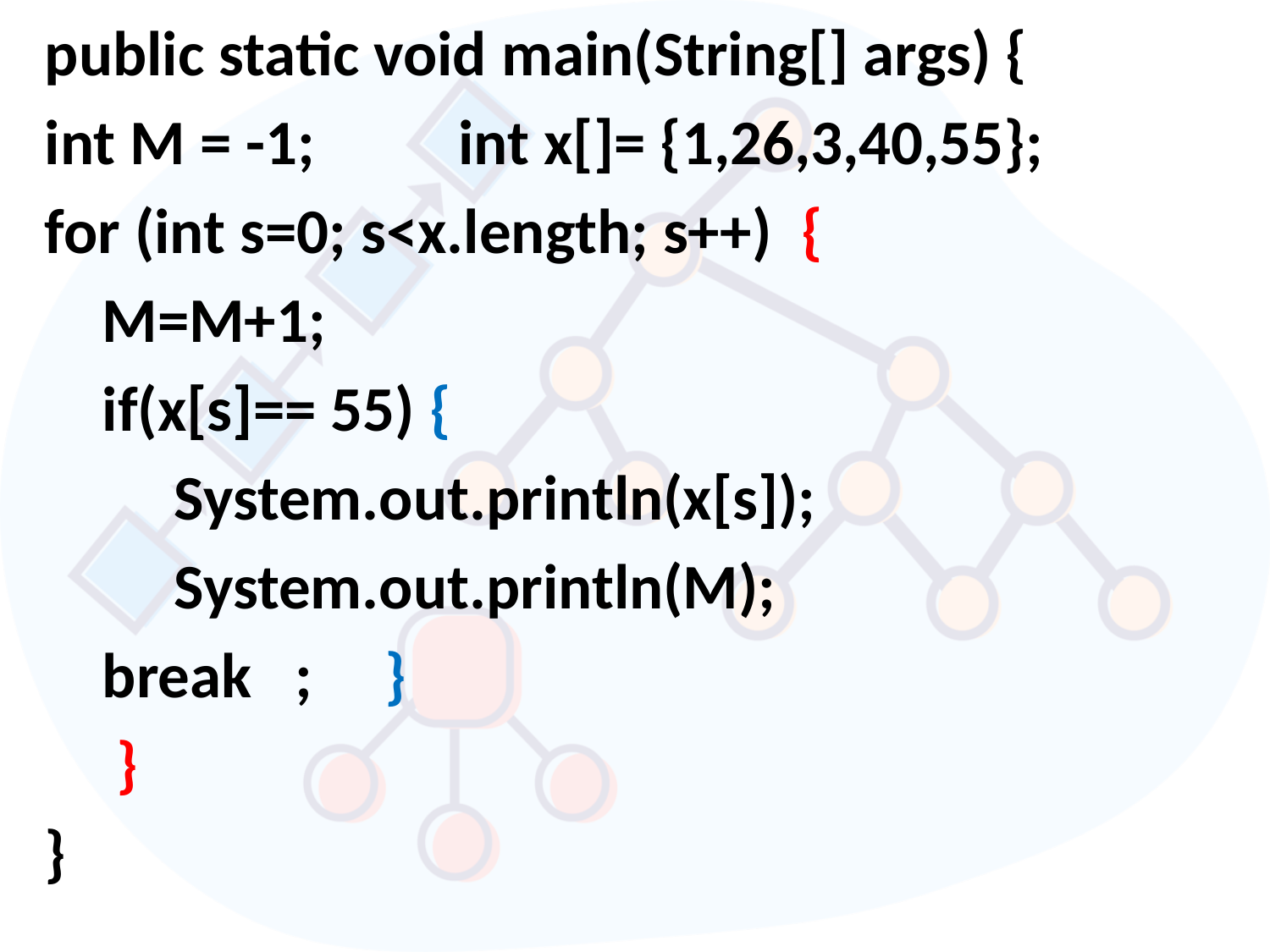

public static void main(String[] args) {
int M = -1;          int x[]= {1,26,3,40,55};
for (int s=0; s<x.length; s++)  {
    M=M+1;
    if(x[s]== 55) {
         System.out.println(x[s]);
         System.out.println(M);
    break   ;     }
     }
}